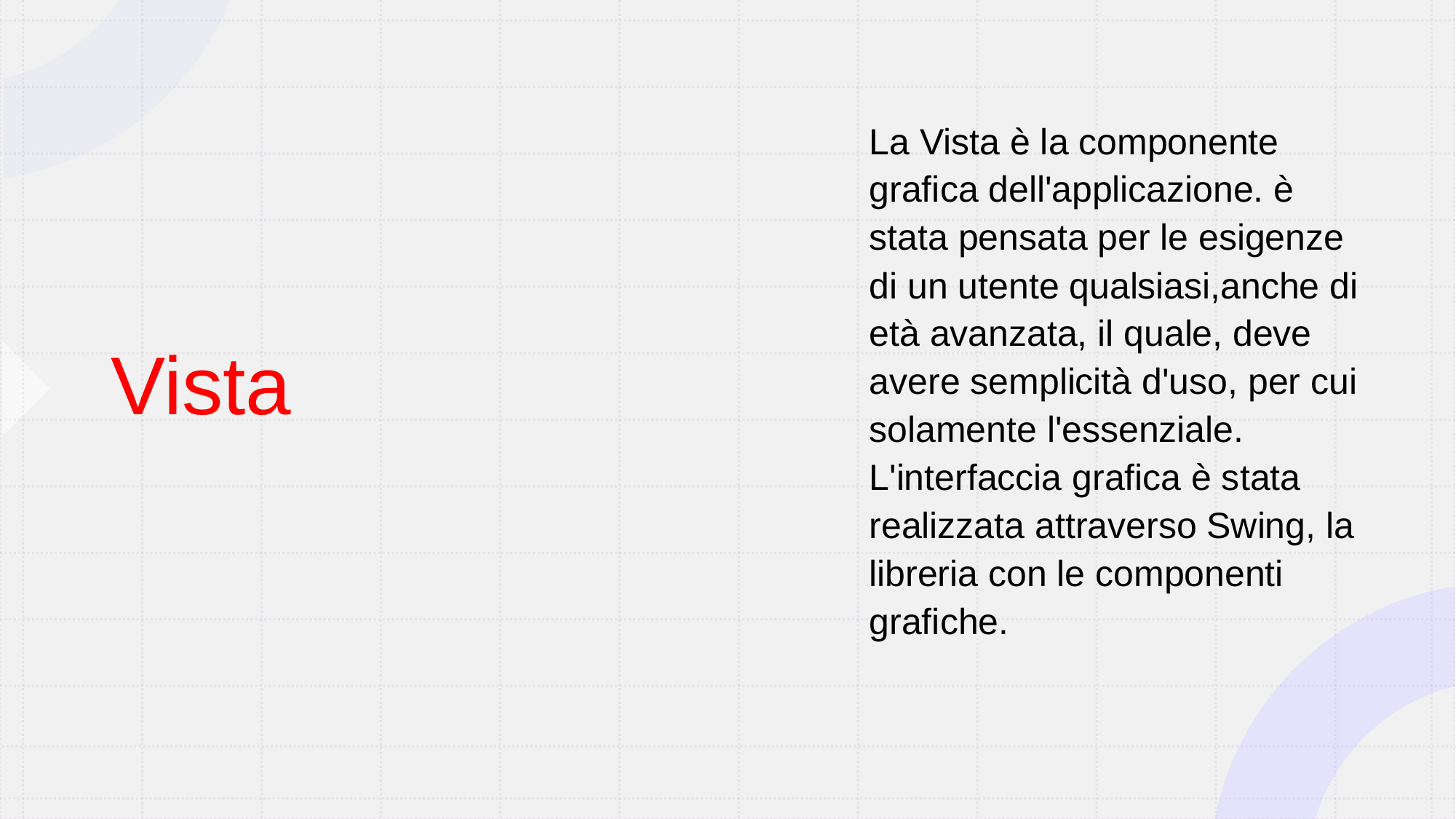

La Vista è la componente grafica dell'applicazione. è stata pensata per le esigenze di un utente qualsiasi,anche di età avanzata, il quale, deve avere semplicità d'uso, per cui solamente l'essenziale.
L'interfaccia grafica è stata realizzata attraverso Swing, la libreria con le componenti grafiche.
# Vista